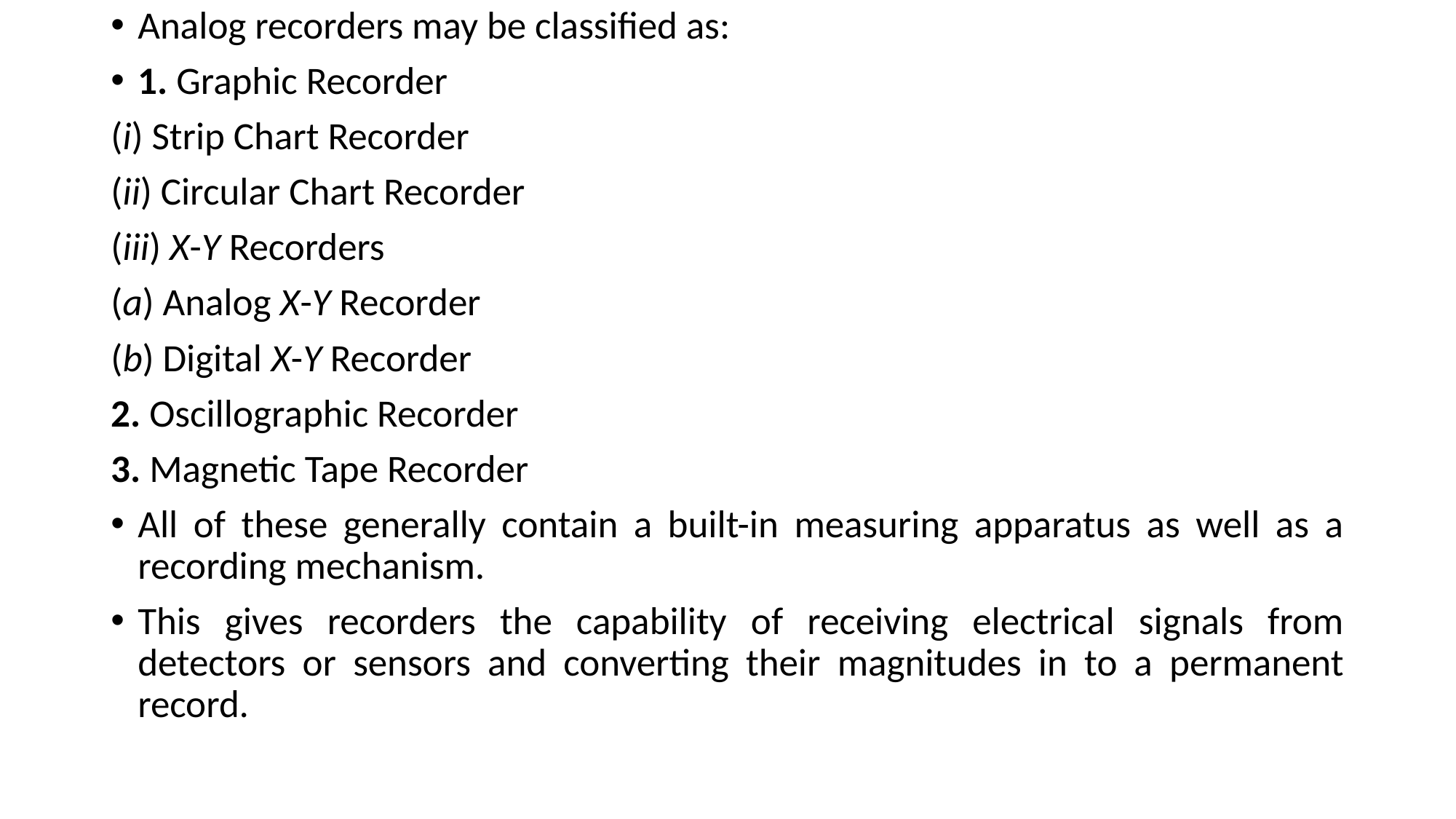

Analog recorders may be classified as:
1. Graphic Recorder
(i) Strip Chart Recorder
(ii) Circular Chart Recorder
(iii) X-Y Recorders
(a) Analog X-Y Recorder
(b) Digital X-Y Recorder
2. Oscillographic Recorder
3. Magnetic Tape Recorder
All of these generally contain a built-in measuring apparatus as well as a recording mechanism.
This gives recorders the capability of receiving electrical signals from detectors or sensors and converting their magnitudes in to a permanent record.